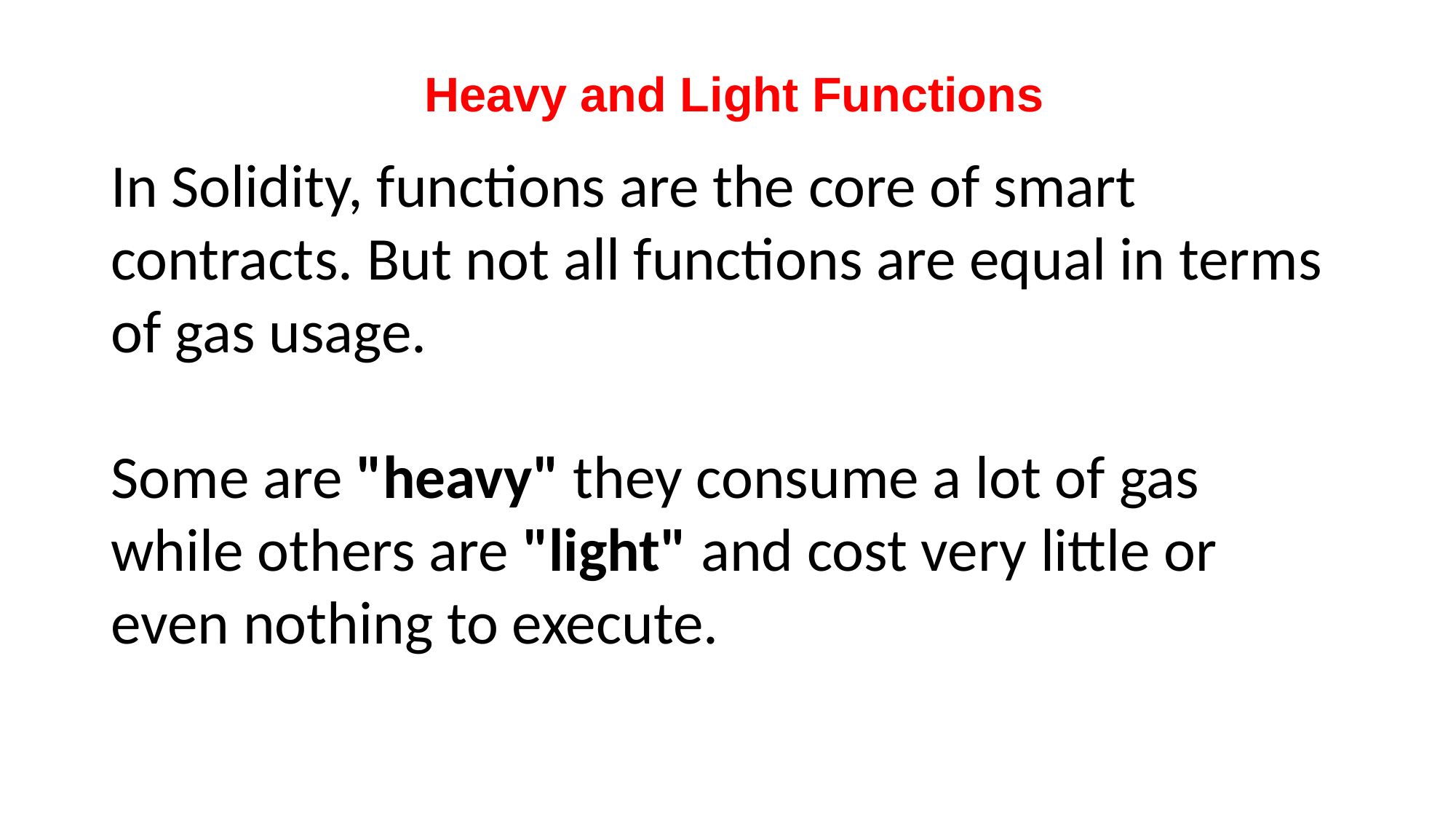

# Heavy and Light Functions
In Solidity, functions are the core of smart contracts. But not all functions are equal in terms of gas usage.

Some are "heavy" they consume a lot of gas while others are "light" and cost very little or even nothing to execute.